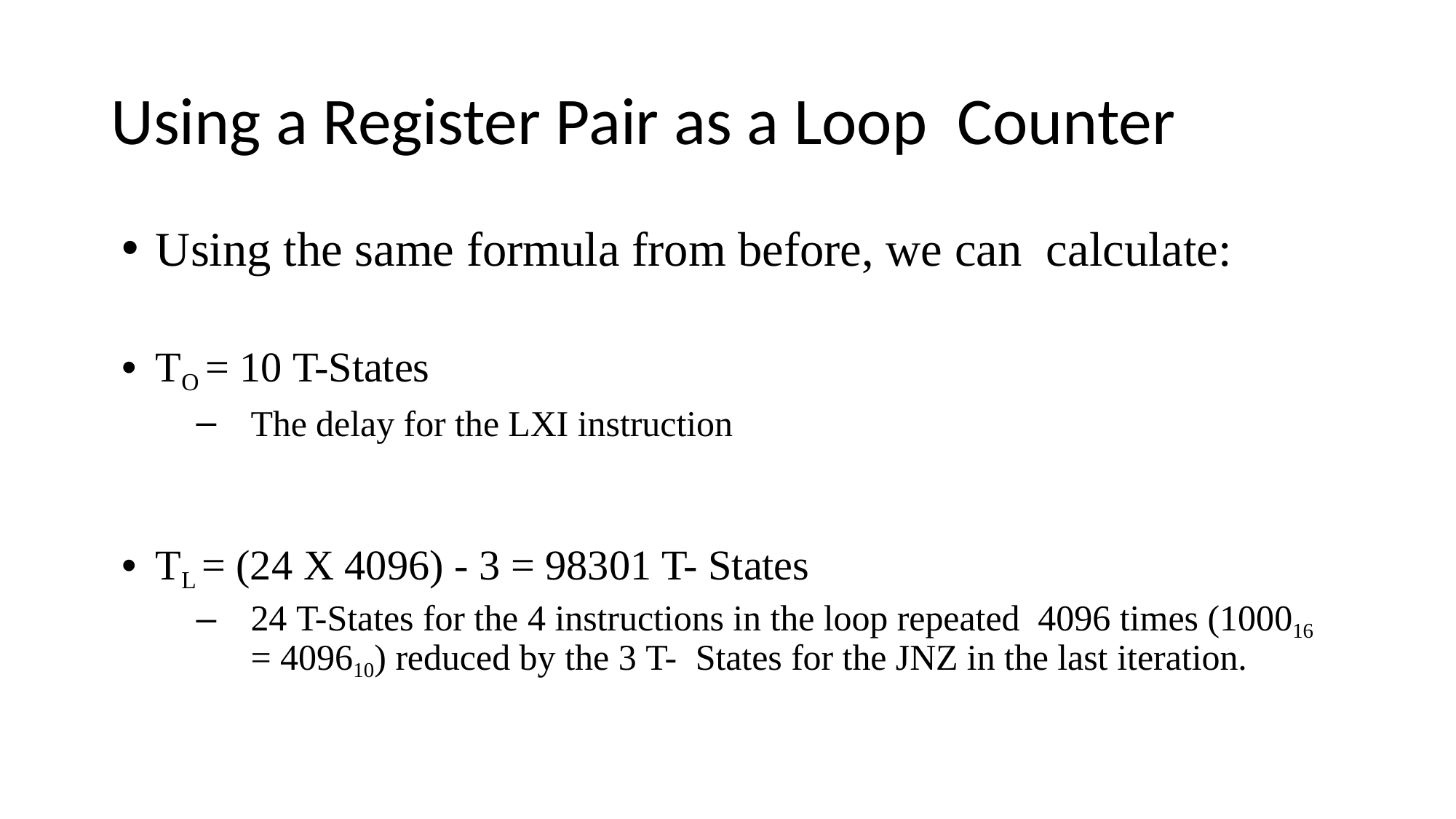

# Using a Register Pair as a Loop  Counter
Using the same formula from before, we can  calculate:

TO = 10 T-States
The delay for the LXI instruction

TL = (24 X 4096) - 3 = 98301 T- States
24 T-States for the 4 instructions in the loop repeated  4096 times (100016 = 409610) reduced by the 3 T-  States for the JNZ in the last iteration.